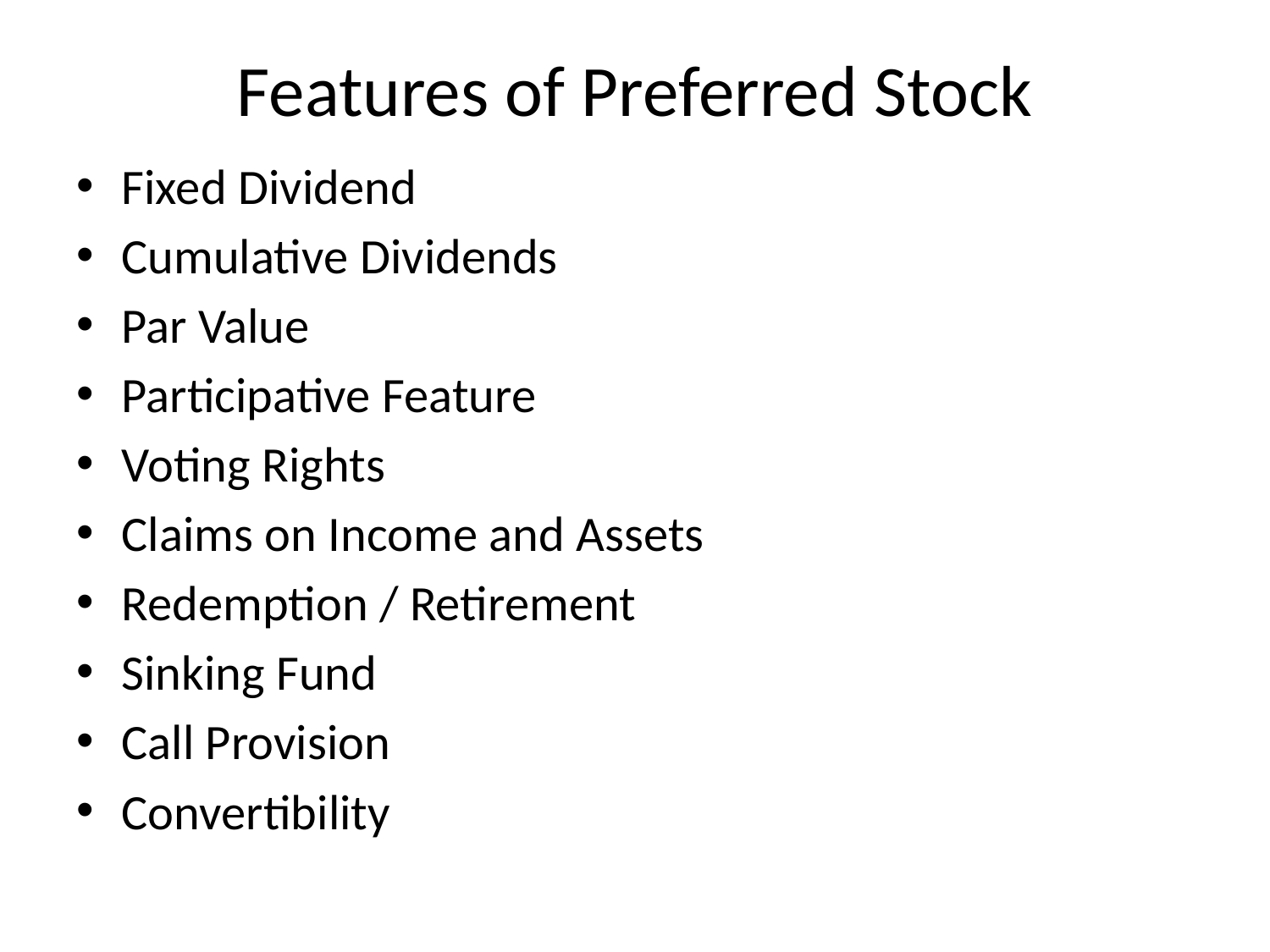

# Features of Preferred Stock
Fixed Dividend
Cumulative Dividends
Par Value
Participative Feature
Voting Rights
Claims on Income and Assets
Redemption / Retirement
Sinking Fund
Call Provision
Convertibility